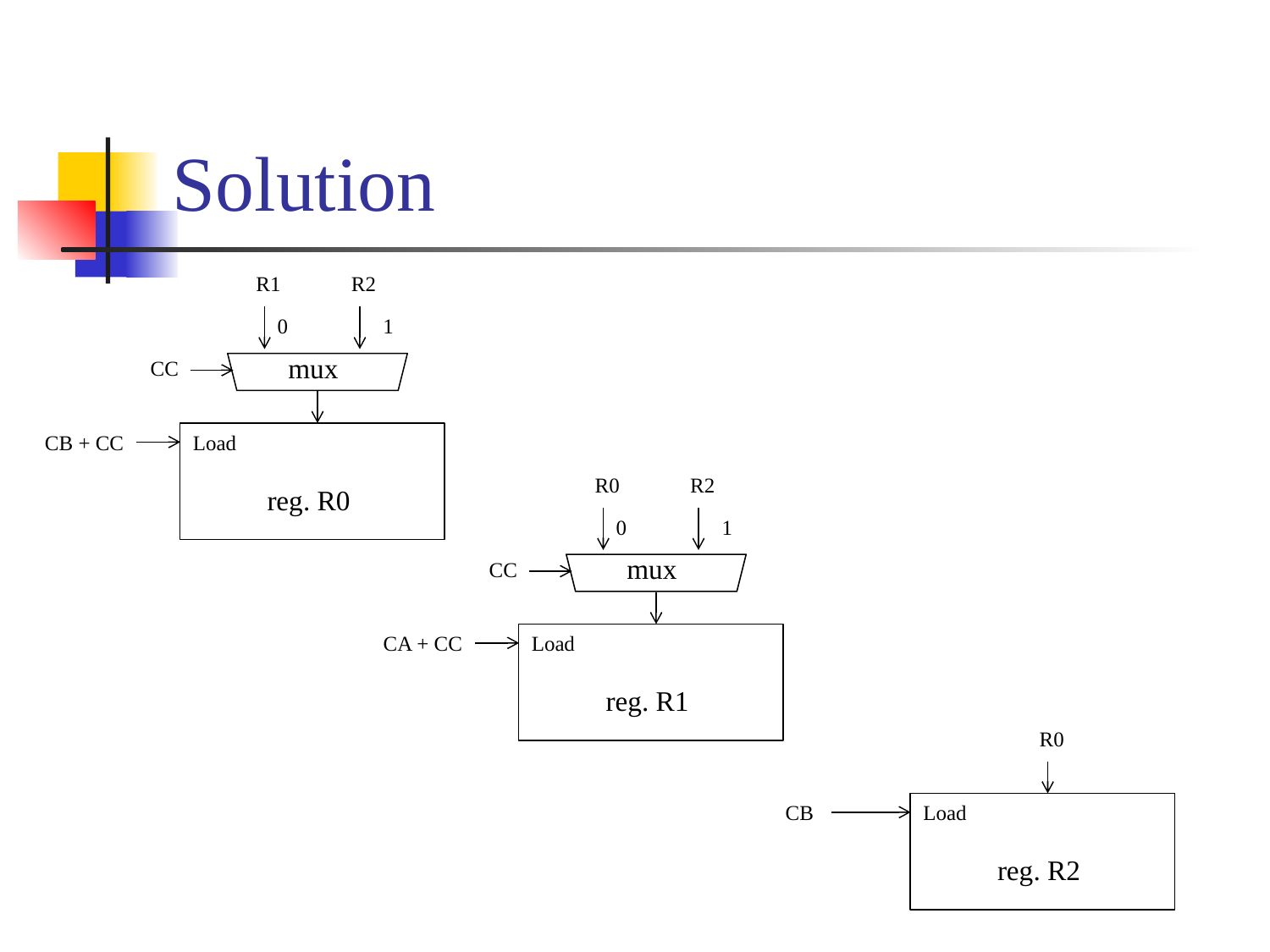

# Solution
R1
R2
0
1
mux
CC

CB + CC

Load
reg. R0
R0
R2
0
1
mux
CC

CA + CC

Load
reg. R1
R0
CB

Load
reg. R2